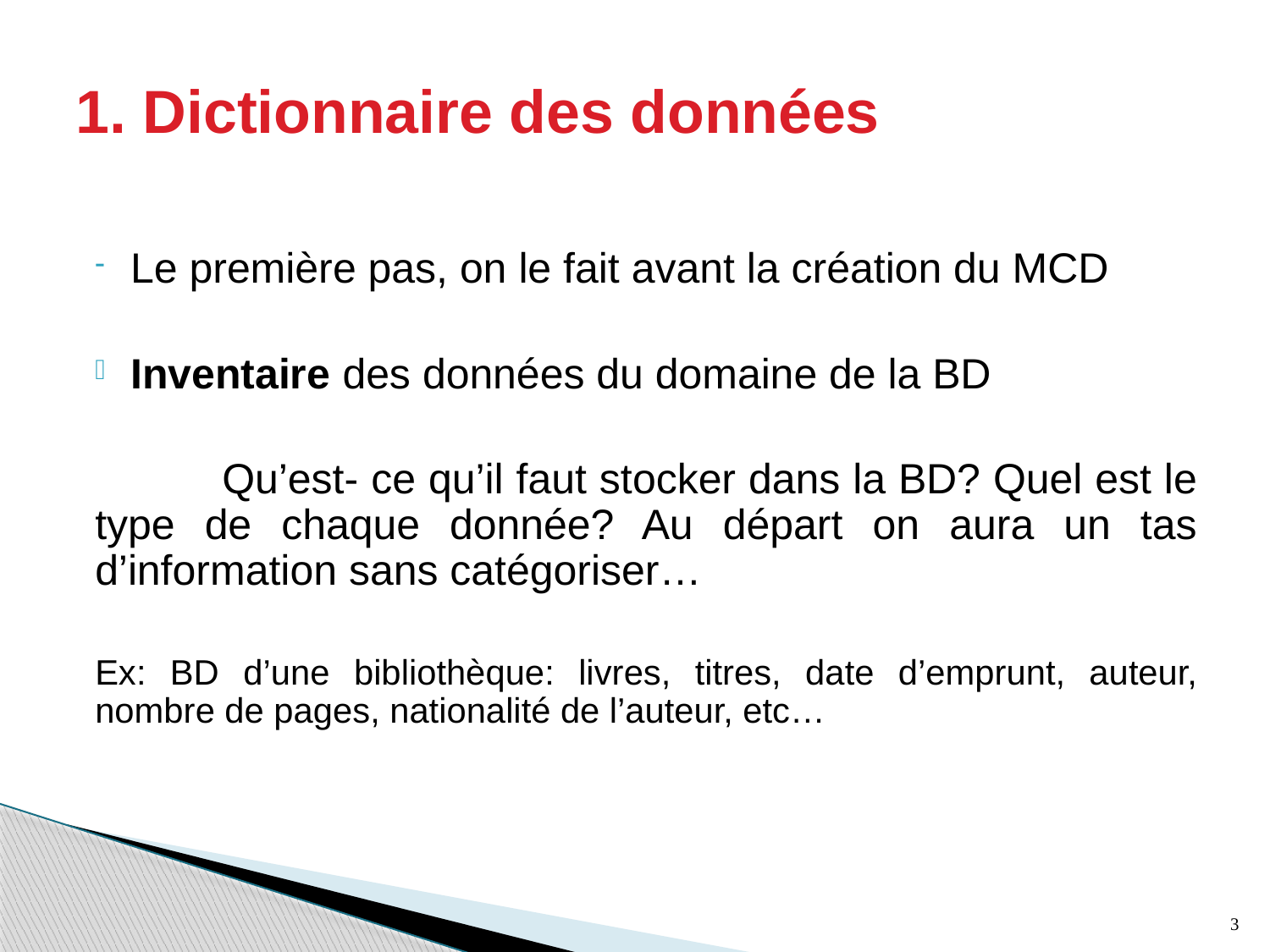

# 1. Dictionnaire des données
Le première pas, on le fait avant la création du MCD

Inventaire des données du domaine de la BD

	Qu’est- ce qu’il faut stocker dans la BD? Quel est le type de chaque donnée? Au départ on aura un tas d’information sans catégoriser…

Ex: BD d’une bibliothèque: livres, titres, date d’emprunt, auteur, nombre de pages, nationalité de l’auteur, etc…

3